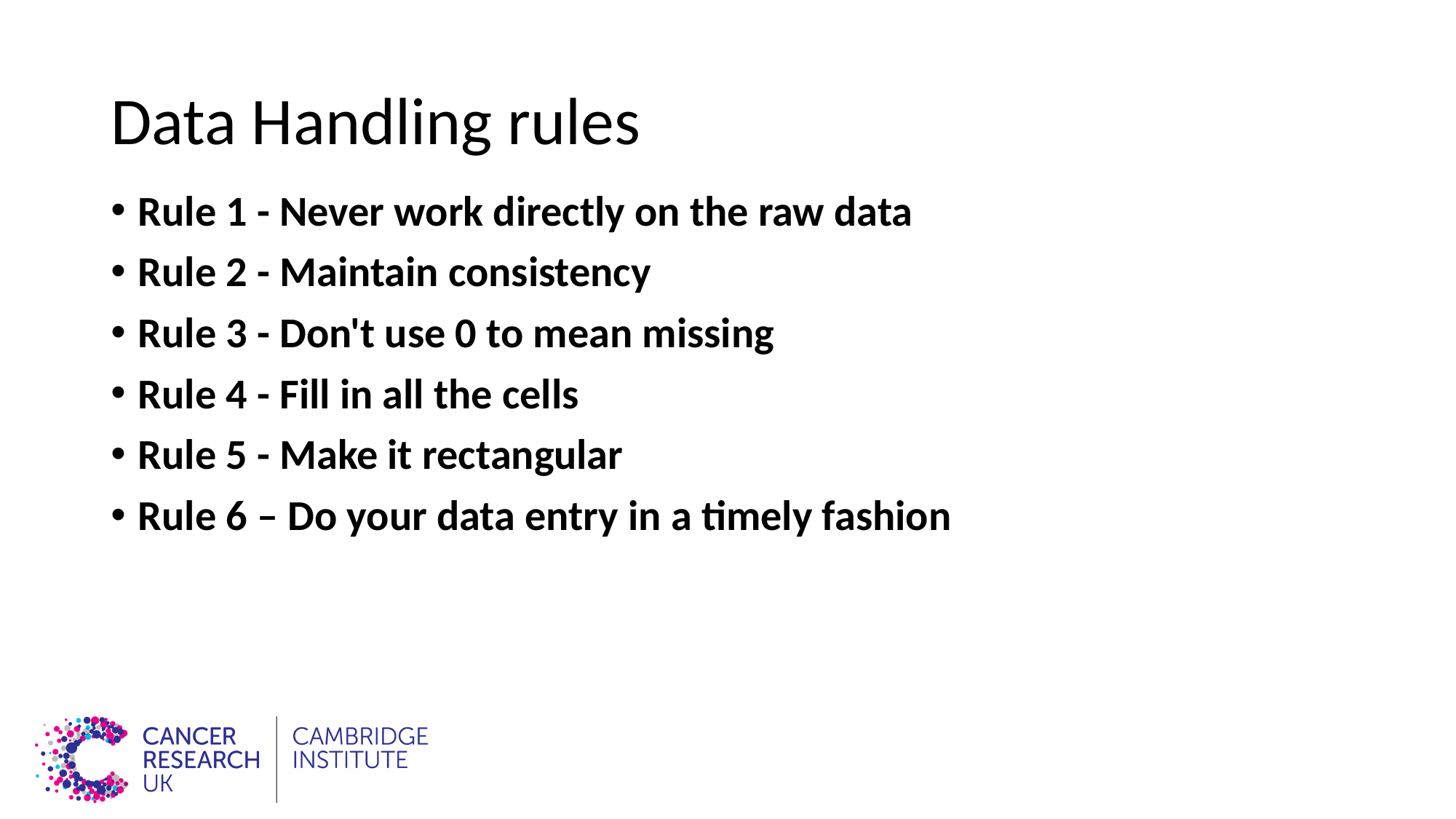

# Data Handling rules
Rule 1 - Never work directly on the raw data
Rule 2 - Maintain consistency
Rule 3 - Don't use 0 to mean missing
Rule 4 - Fill in all the cells
Rule 5 - Make it rectangular
Rule 6 – Do your data entry in a timely fashion